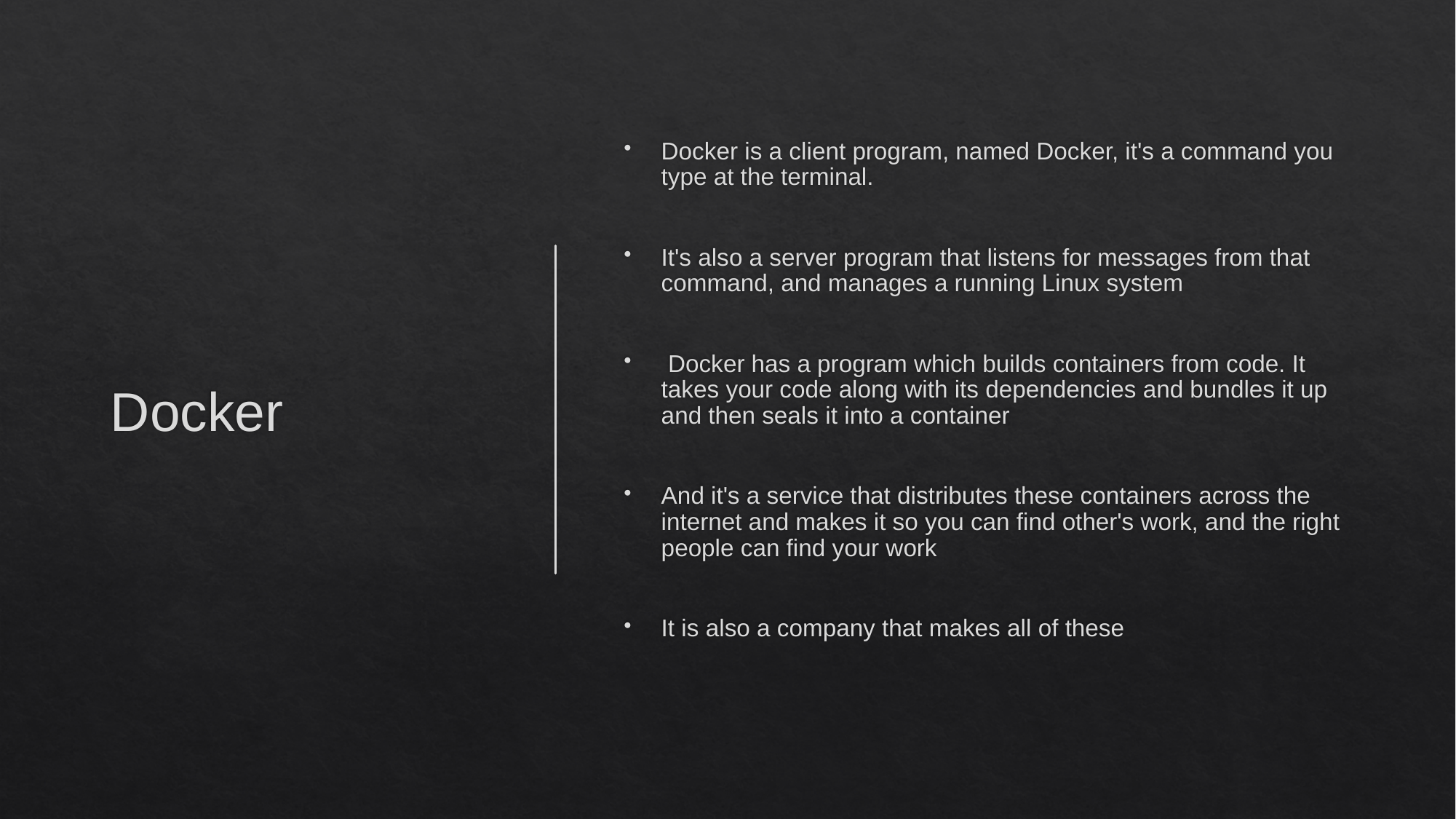

# Docker
Docker is a client program, named Docker, it's a command you type at the terminal.

It's also a server program that listens for messages from that command, and manages a running Linux system

 Docker has a program which builds containers from code. It takes your code along with its dependencies and bundles it up and then seals it into a container

And it's a service that distributes these containers across the internet and makes it so you can find other's work, and the right people can find your work

It is also a company that makes all of these